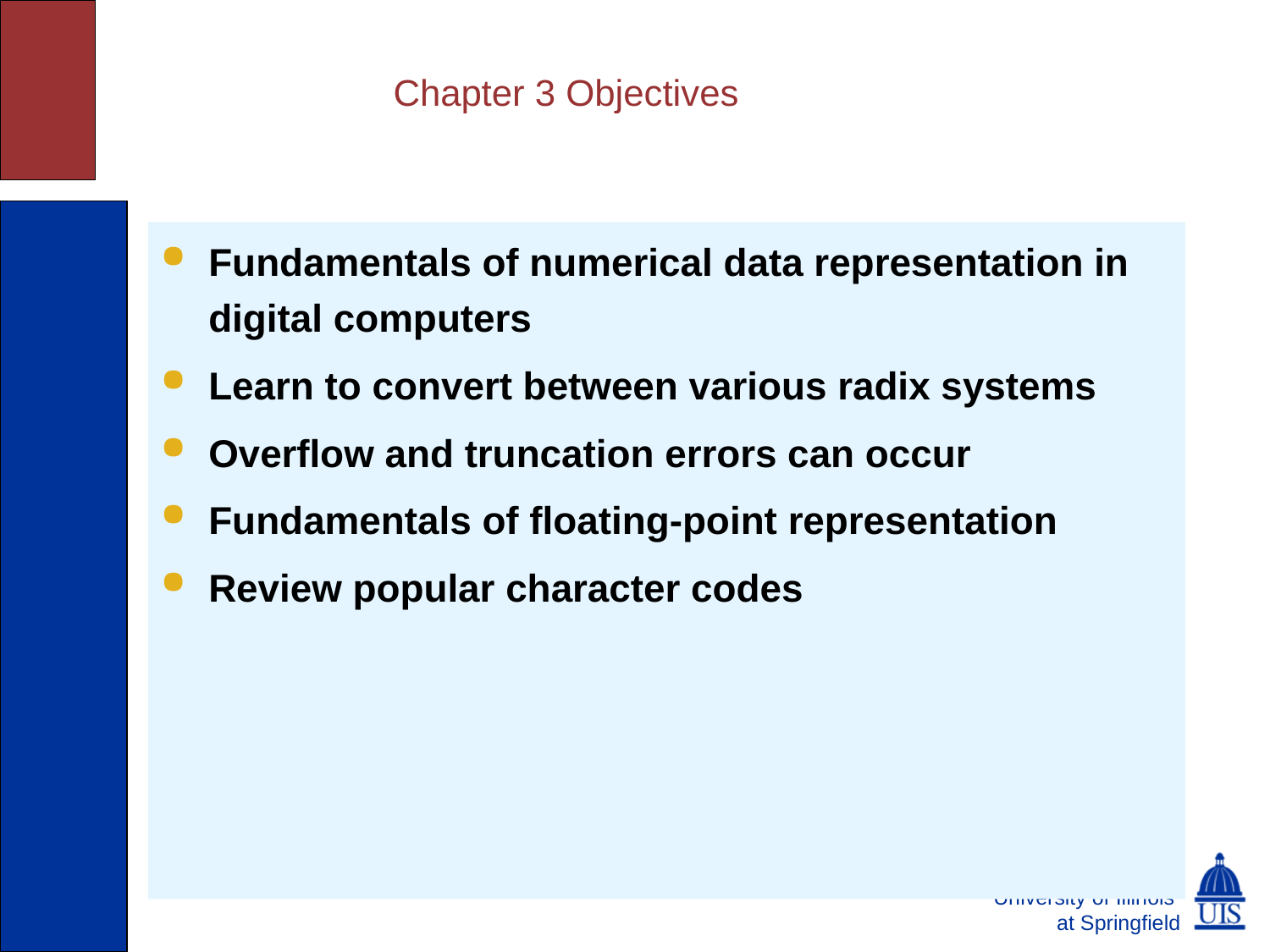

# Chapter 3 Objectives
Fundamentals of numerical data representation in digital computers
Learn to convert between various radix systems
Overflow and truncation errors can occur
Fundamentals of floating-point representation
Review popular character codes